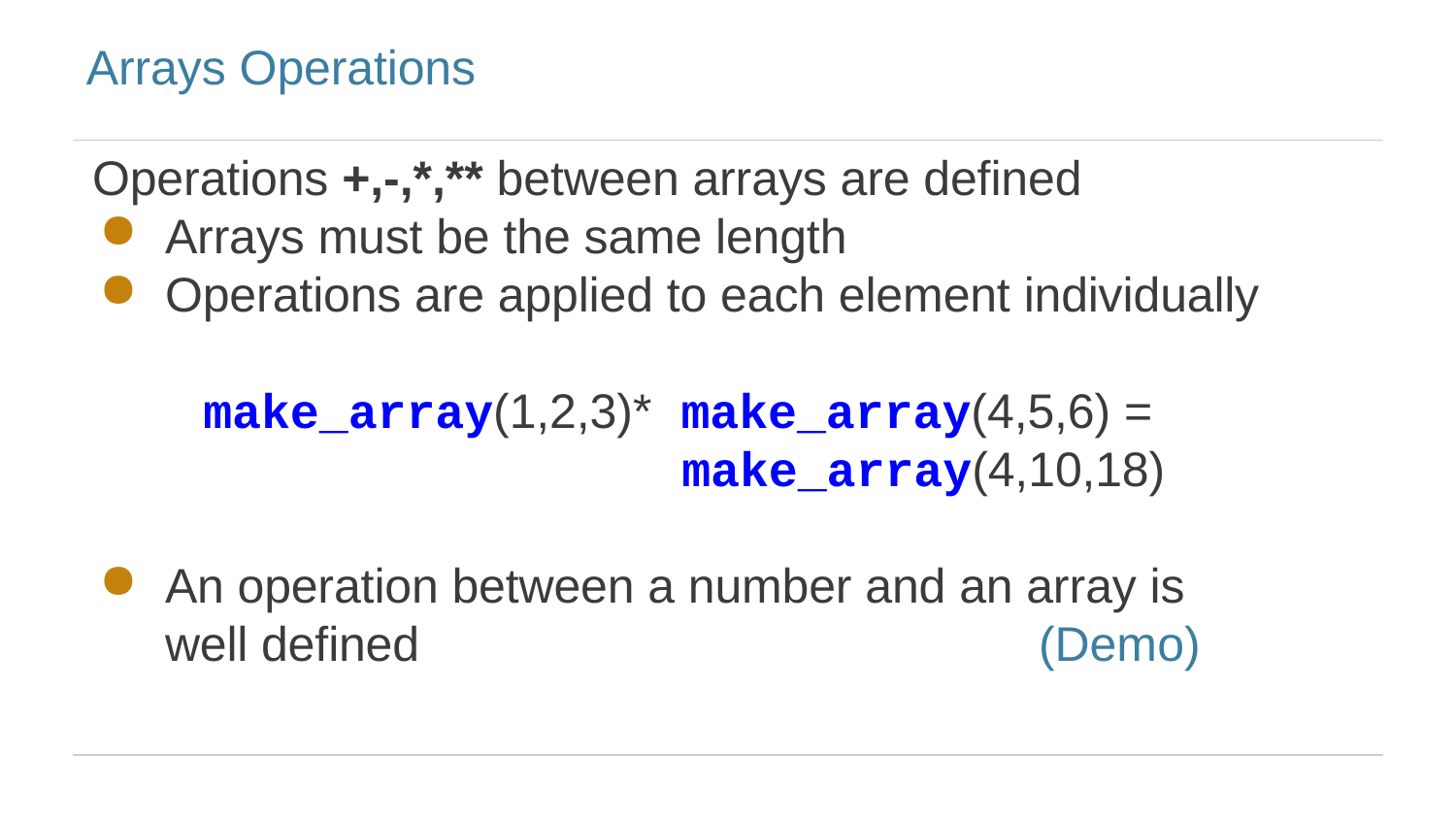

# Arrays Operations
Operations +,-,*,** between arrays are defined
Arrays must be the same length
Operations are applied to each element individually

		 make_array(1,2,3)* make_array(4,5,6) =  		 				make_array(4,10,18)

An operation between a number and an array is well defined     				(Demo)